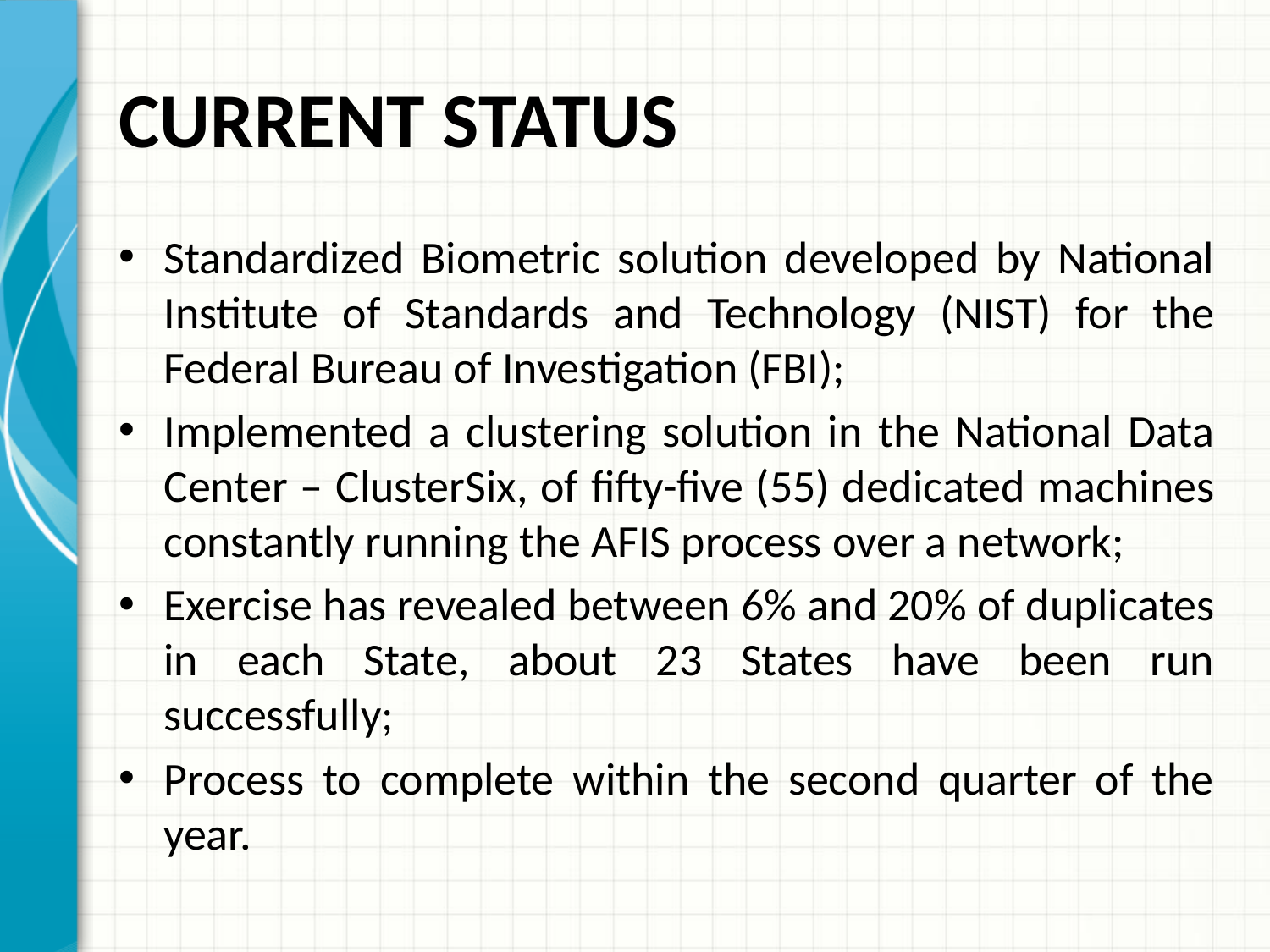

# CURRENT STATUS
Standardized Biometric solution developed by National Institute of Standards and Technology (NIST) for the Federal Bureau of Investigation (FBI);
Implemented a clustering solution in the National Data Center – ClusterSix, of fifty-five (55) dedicated machines constantly running the AFIS process over a network;
Exercise has revealed between 6% and 20% of duplicates in each State, about 23 States have been run successfully;
Process to complete within the second quarter of the year.